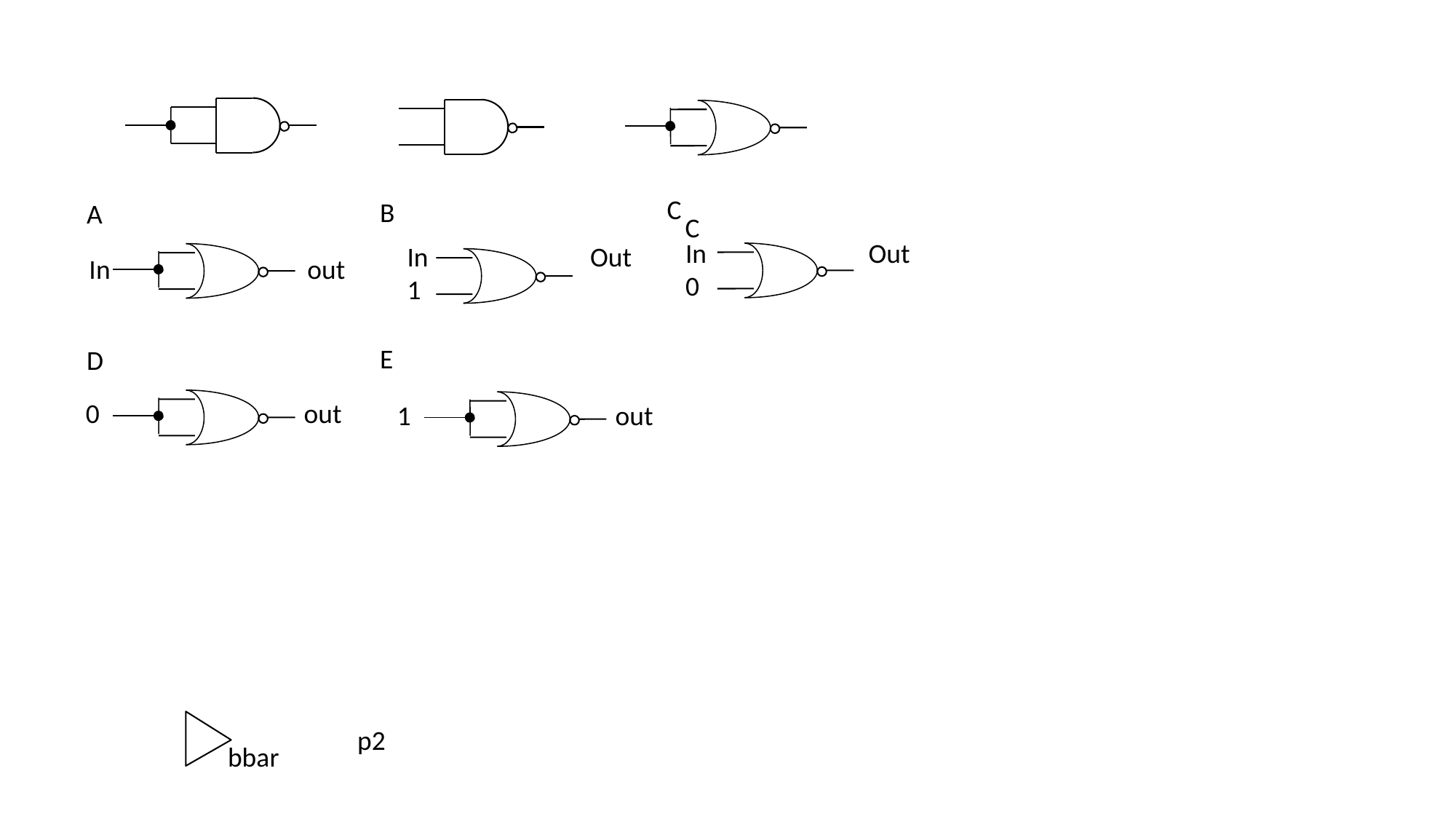

C
B
A
C
In	            Out
0
In	            Out
1

   In		   out

E
D

   0		   out

   1		   out

p2
bbar